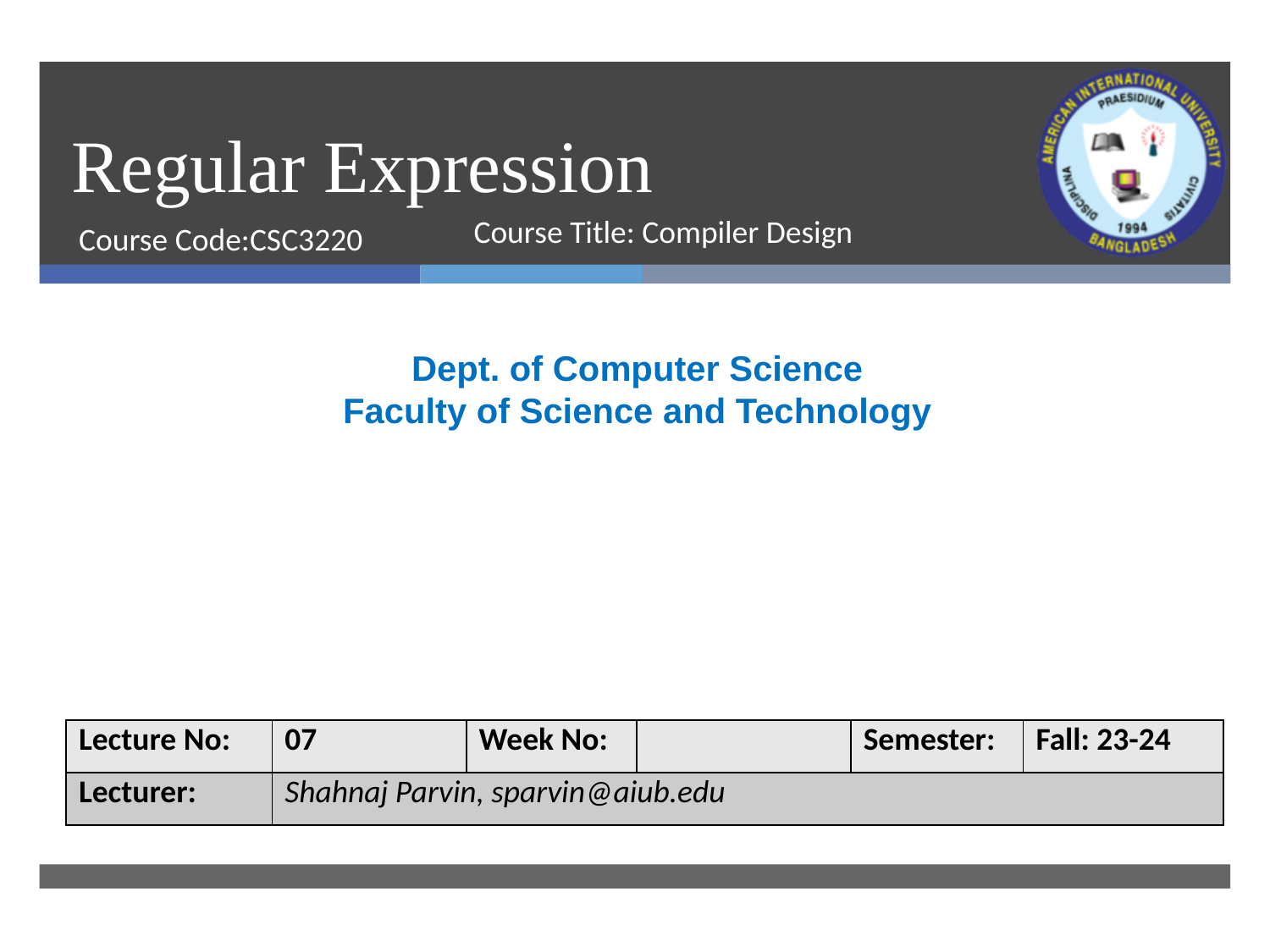

# Regular Expression
Course Code:CSC3220
Course Title: Compiler Design
Dept. of Computer Science
Faculty of Science and Technology
| Lecture No: | 07 | Week No: |  | Semester: | Fall: 23-24 |
| --- | --- | --- | --- | --- | --- |
| Lecturer: | Shahnaj Parvin, sparvin@aiub.edu |  |  |  |  |